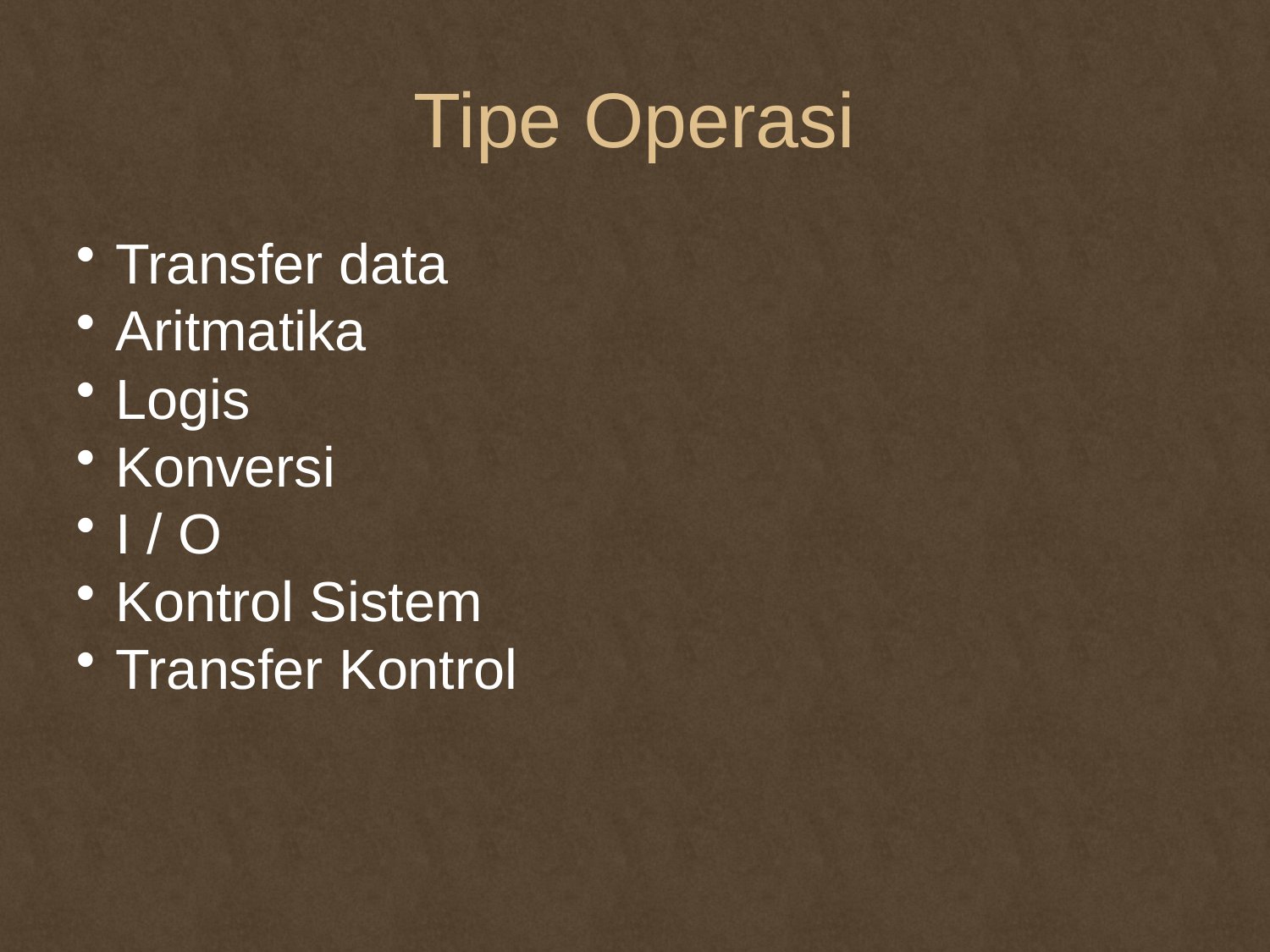

# Tipe Operasi
Transfer data
Aritmatika
Logis
Konversi
I / O
Kontrol Sistem
Transfer Kontrol